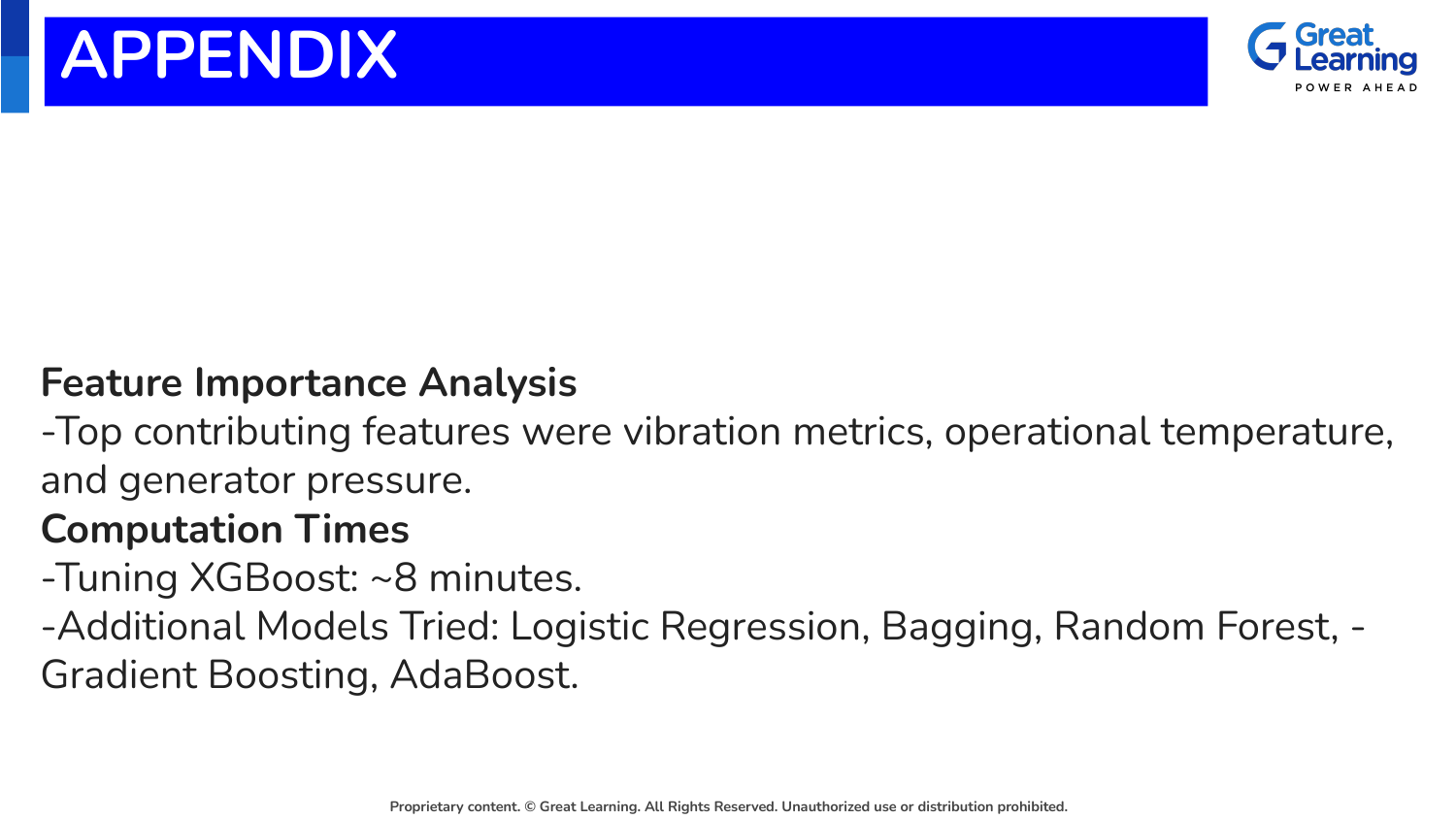

# APPENDIX
Feature Importance Analysis
-Top contributing features were vibration metrics, operational temperature, and generator pressure.
Computation Times
-Tuning XGBoost: ~8 minutes.
-Additional Models Tried: Logistic Regression, Bagging, Random Forest, -Gradient Boosting, AdaBoost.